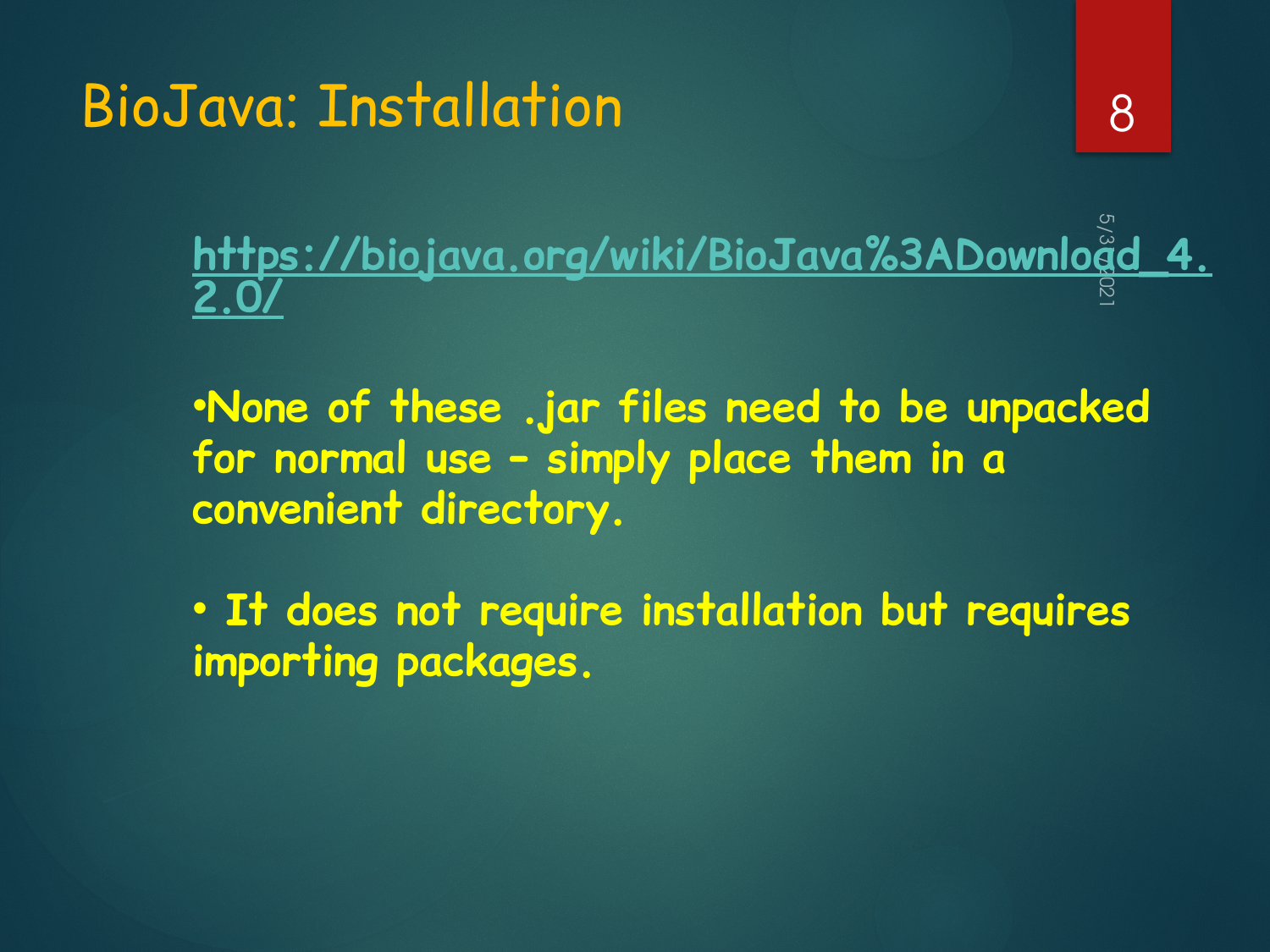

8
# BioJava: Installation
 https://biojava.org/wiki/BioJava%3ADownload_4.2.0/
None of these .jar files need to be unpacked for normal use – simply place them in a convenient directory.

 It does not require installation but requires importing packages.

5/31/2021